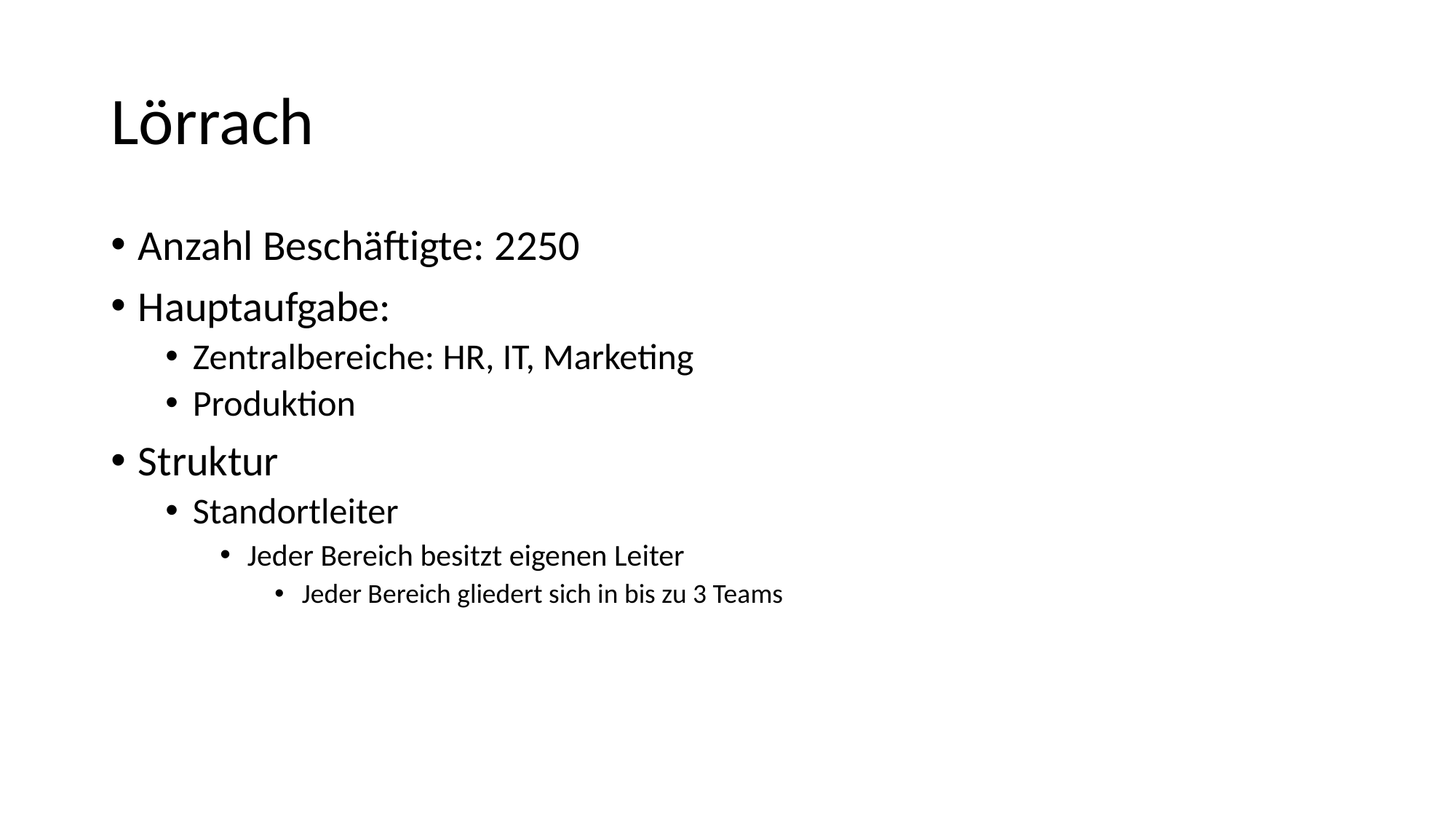

# Lörrach
Anzahl Beschäftigte: 2250
Hauptaufgabe:
Zentralbereiche: HR, IT, Marketing
Produktion
Struktur
Standortleiter
Jeder Bereich besitzt eigenen Leiter
Jeder Bereich gliedert sich in bis zu 3 Teams